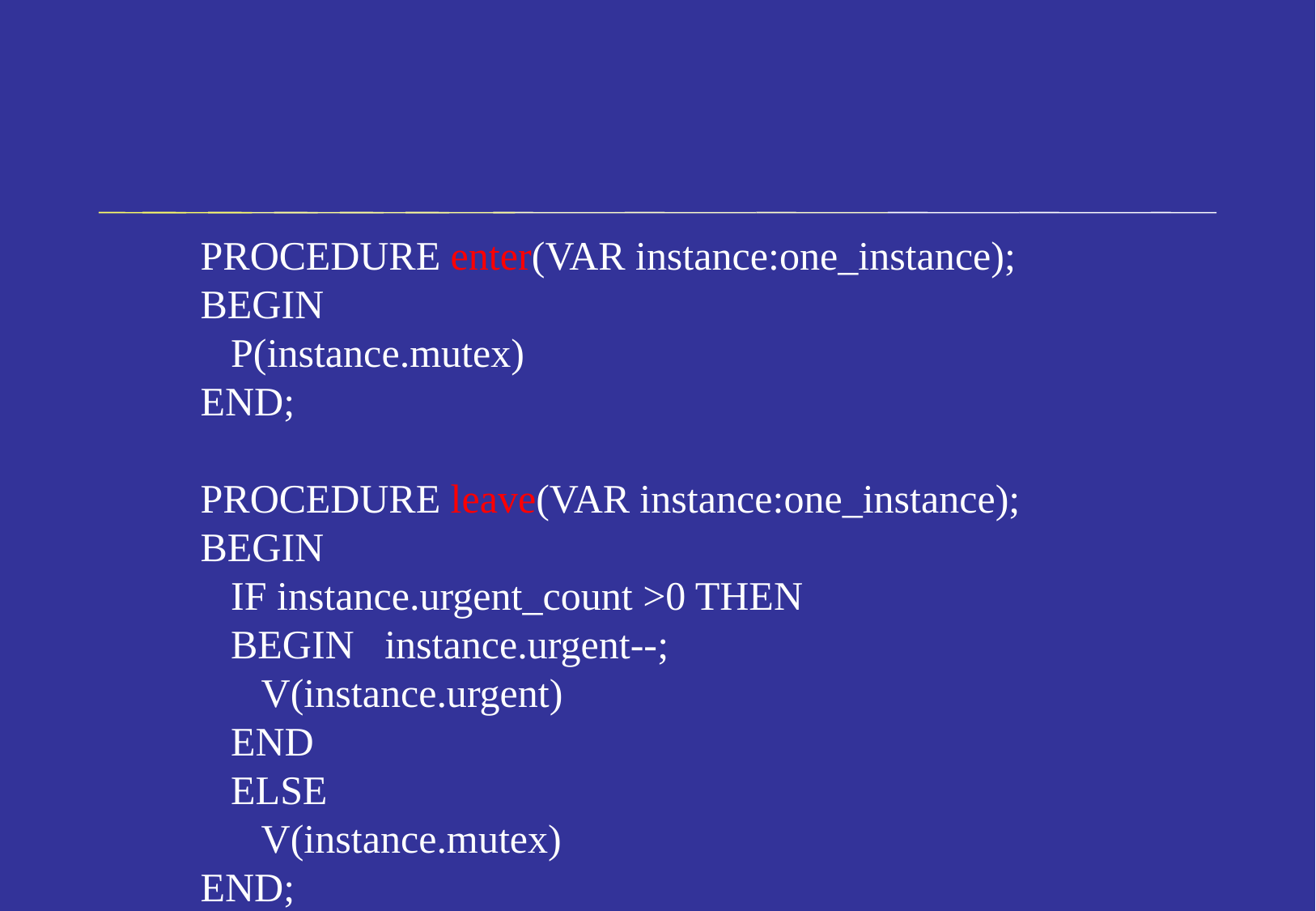

PROCEDURE enter(VAR instance:one_instance);
BEGIN
   P(instance.mutex)
END;

PROCEDURE leave(VAR instance:one_instance);
BEGIN
   IF instance.urgent_count >0 THEN
   BEGIN   instance.urgent--;
      V(instance.urgent)
   END
   ELSE
      V(instance.mutex)
END;